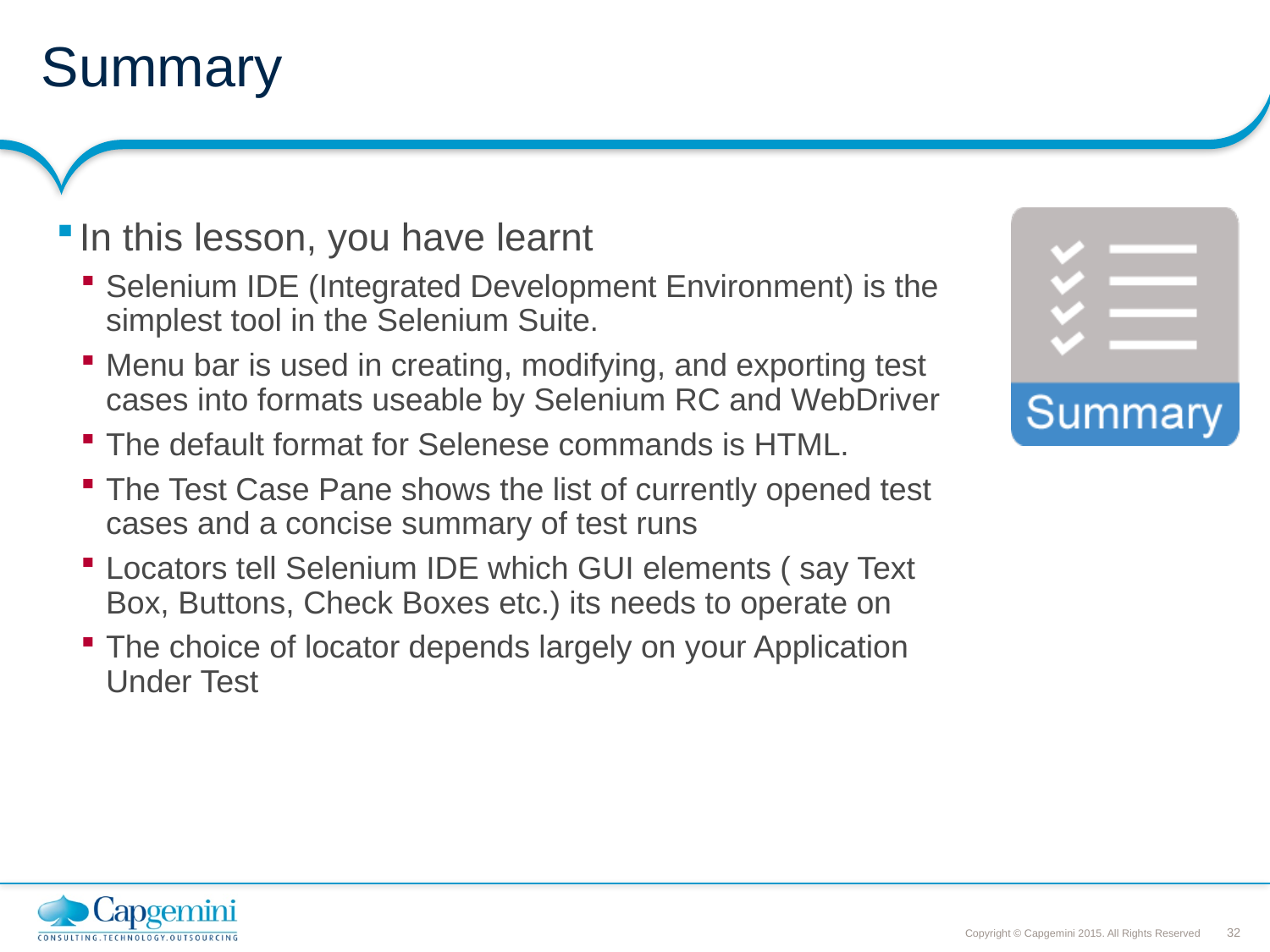

# Summary
In this lesson, you have learnt
Selenium IDE (Integrated Development Environment) is the simplest tool in the Selenium Suite.
Menu bar is used in creating, modifying, and exporting test cases into formats useable by Selenium RC and WebDriver
The default format for Selenese commands is HTML.
The Test Case Pane shows the list of currently opened test cases and a concise summary of test runs
Locators tell Selenium IDE which GUI elements ( say Text Box, Buttons, Check Boxes etc.) its needs to operate on
The choice of locator depends largely on your Application Under Test